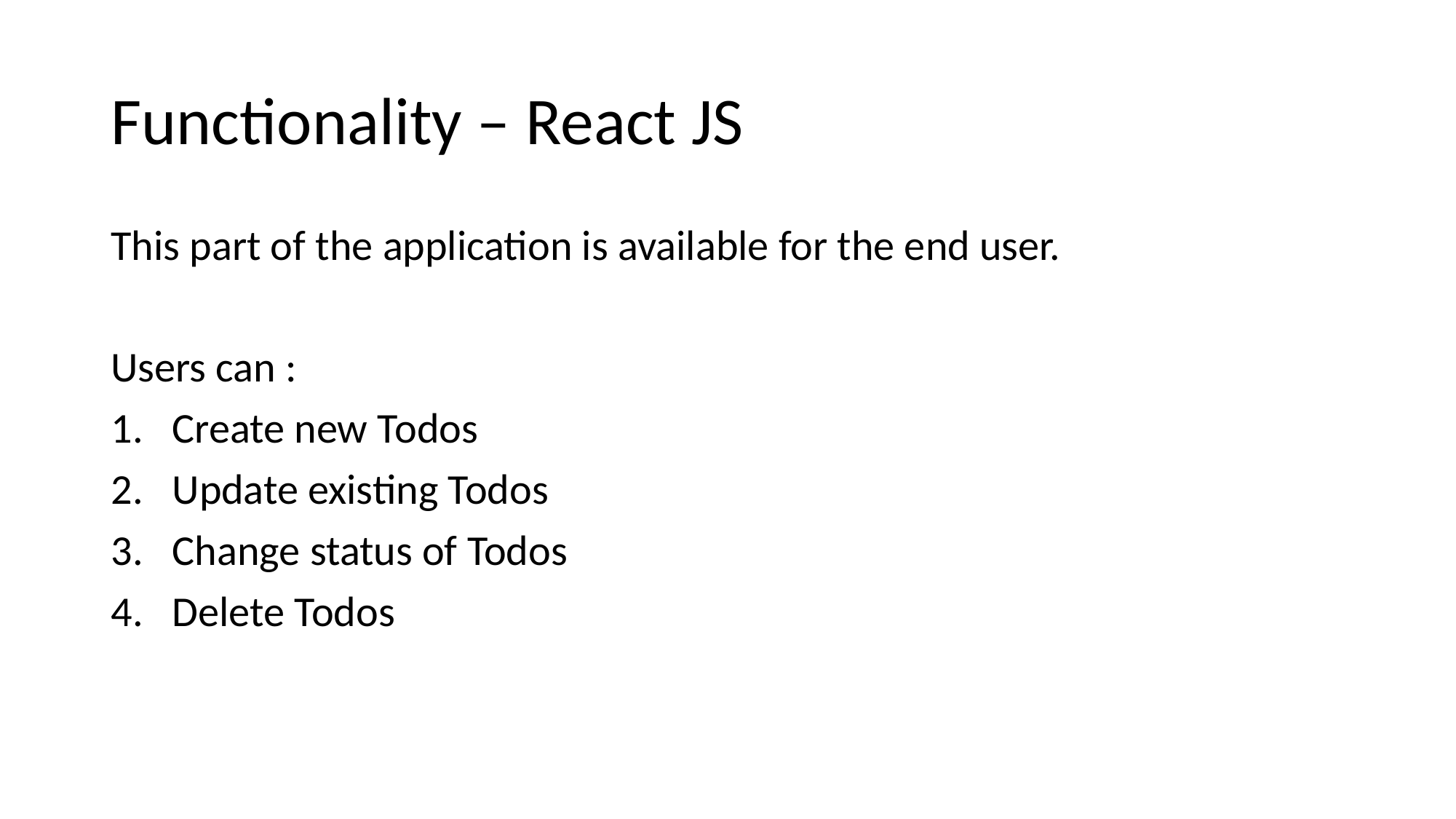

# Functionality – React JS
This part of the application is available for the end user.

Users can :
Create new Todos
Update existing Todos
Change status of Todos
Delete Todos